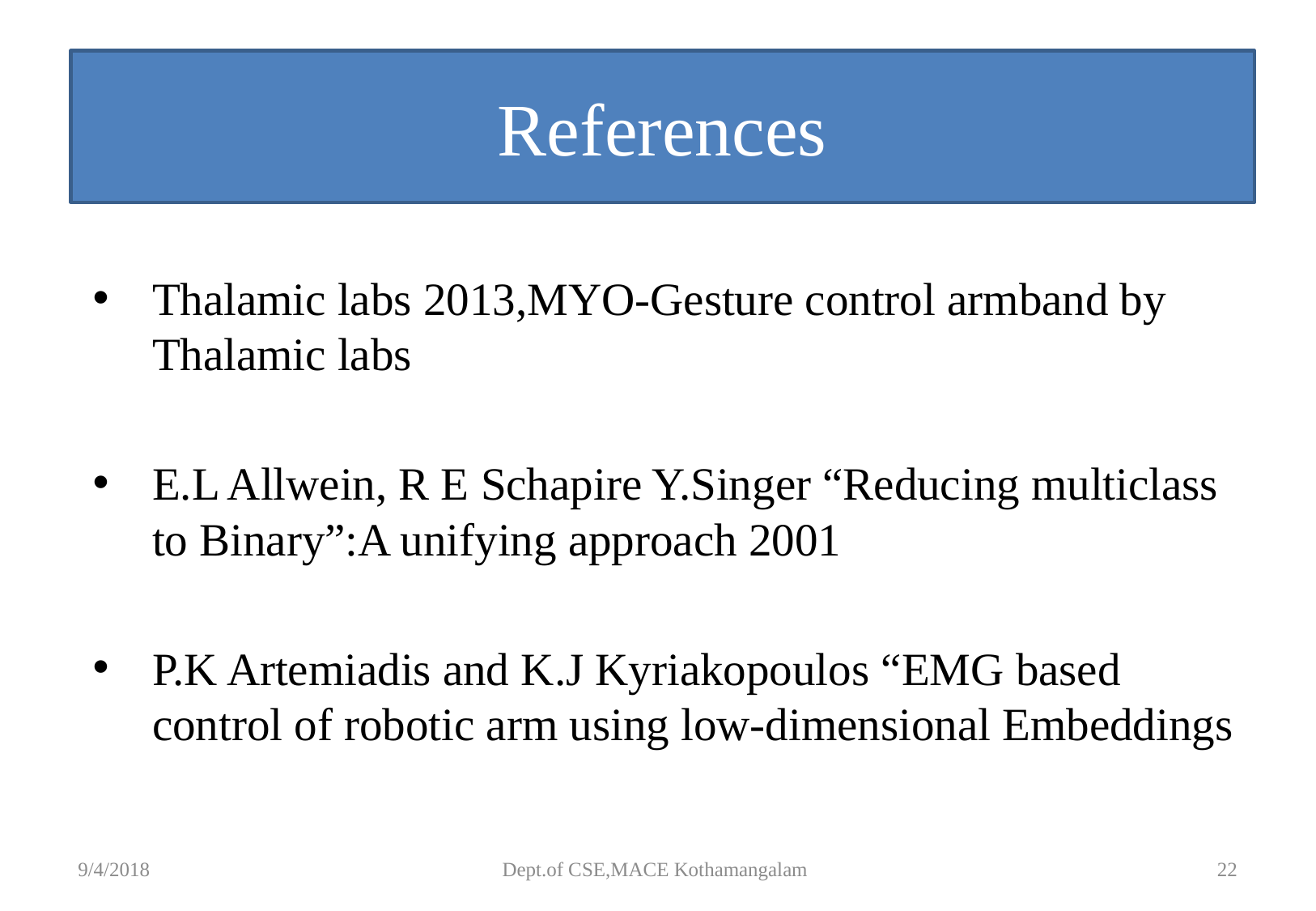

# References
Thalamic labs 2013,MYO-Gesture control armband by Thalamic labs

E.L Allwein, R E Schapire Y.Singer “Reducing multiclass to Binary”:A unifying approach 2001

P.K Artemiadis and K.J Kyriakopoulos “EMG based control of robotic arm using low-dimensional Embeddings

9/4/2018
Dept.of CSE,MACE Kothamangalam
22